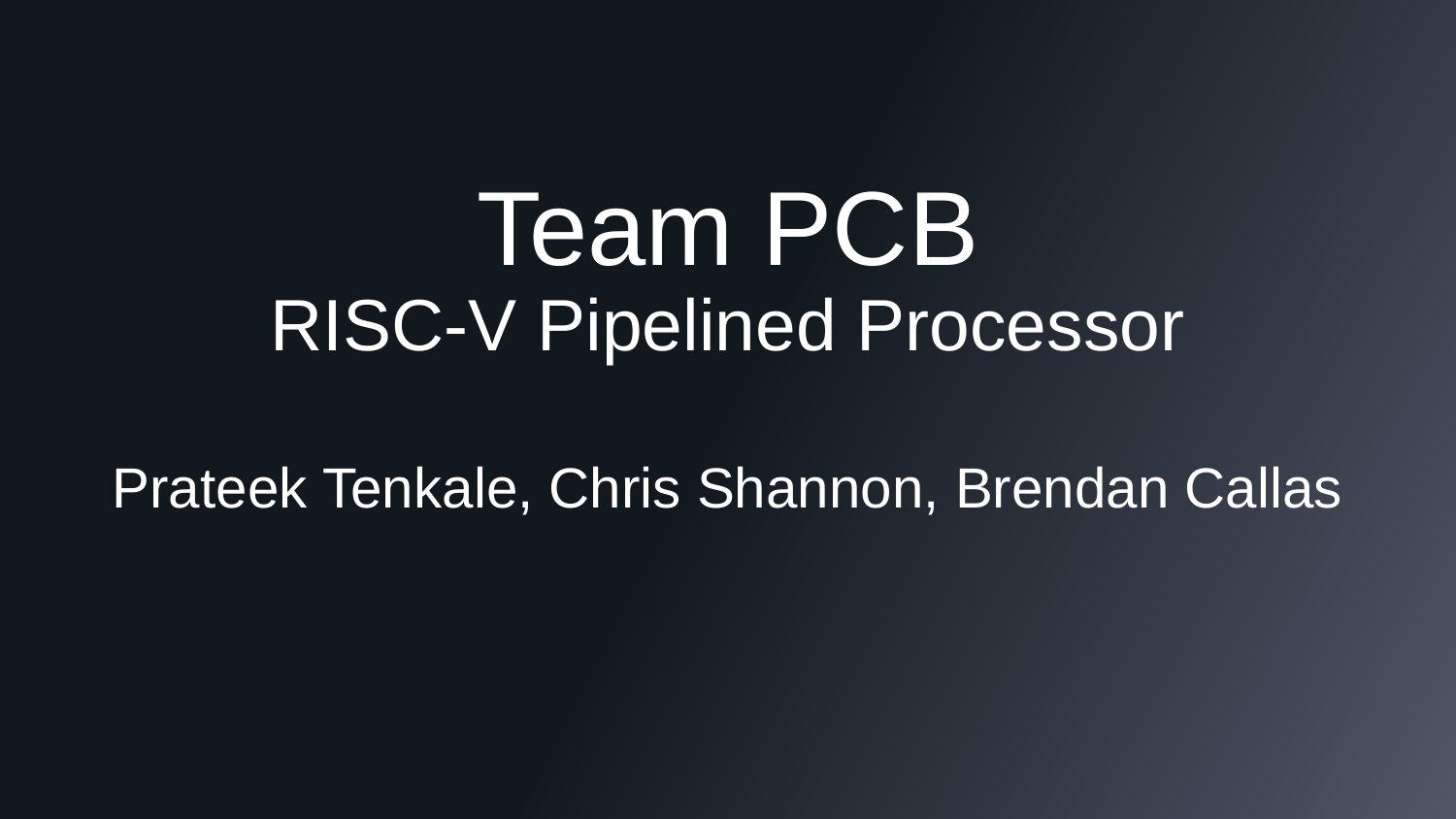

# Team PCB
RISC-V Pipelined Processor

Prateek Tenkale, Chris Shannon, Brendan Callas